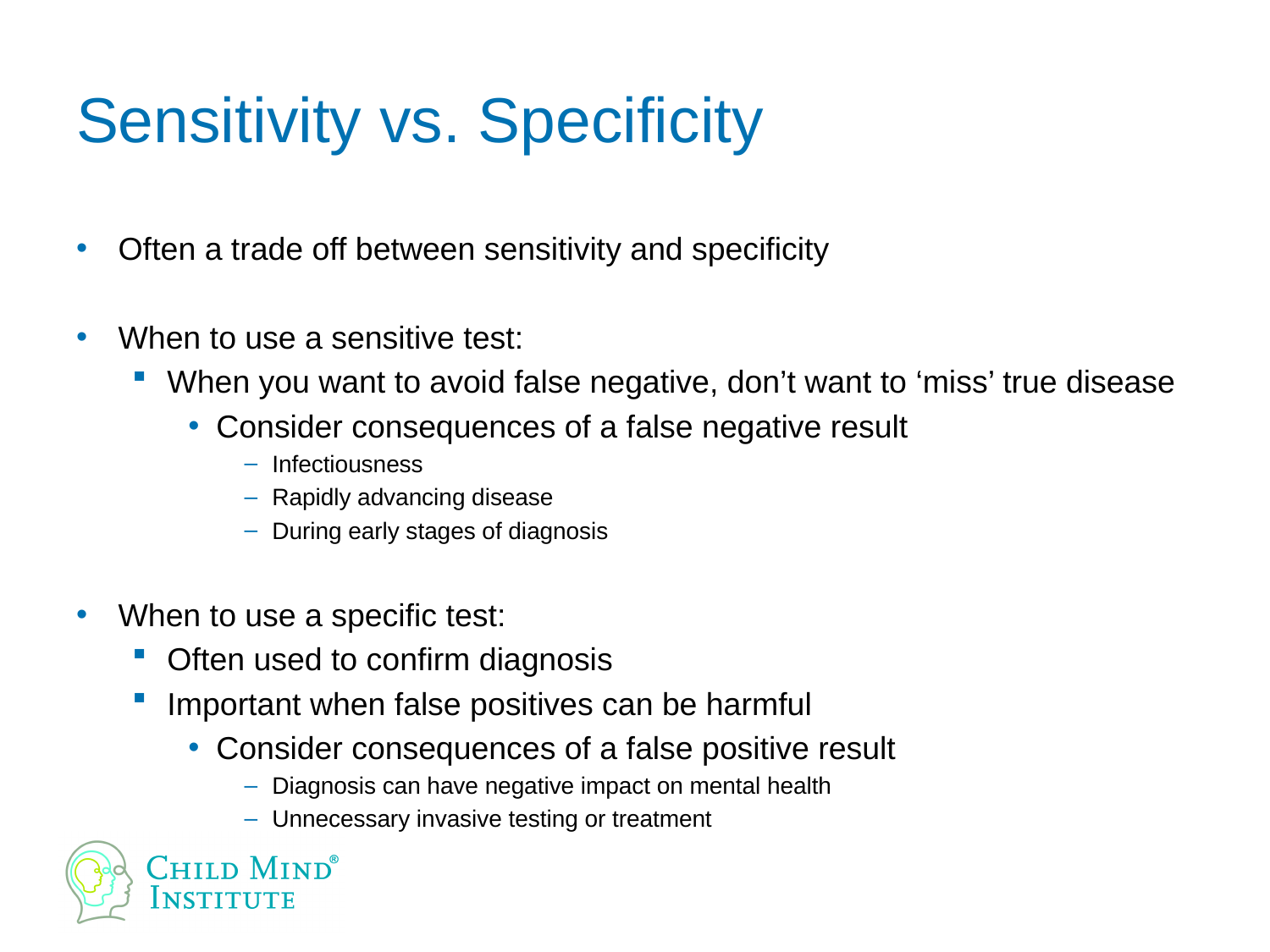

# Sensitivity vs. Specificity
Often a trade off between sensitivity and specificity

When to use a sensitive test:
When you want to avoid false negative, don’t want to ‘miss’ true disease
Consider consequences of a false negative result
Infectiousness
Rapidly advancing disease
During early stages of diagnosis

When to use a specific test:
Often used to confirm diagnosis
Important when false positives can be harmful
Consider consequences of a false positive result
Diagnosis can have negative impact on mental health
Unnecessary invasive testing or treatment